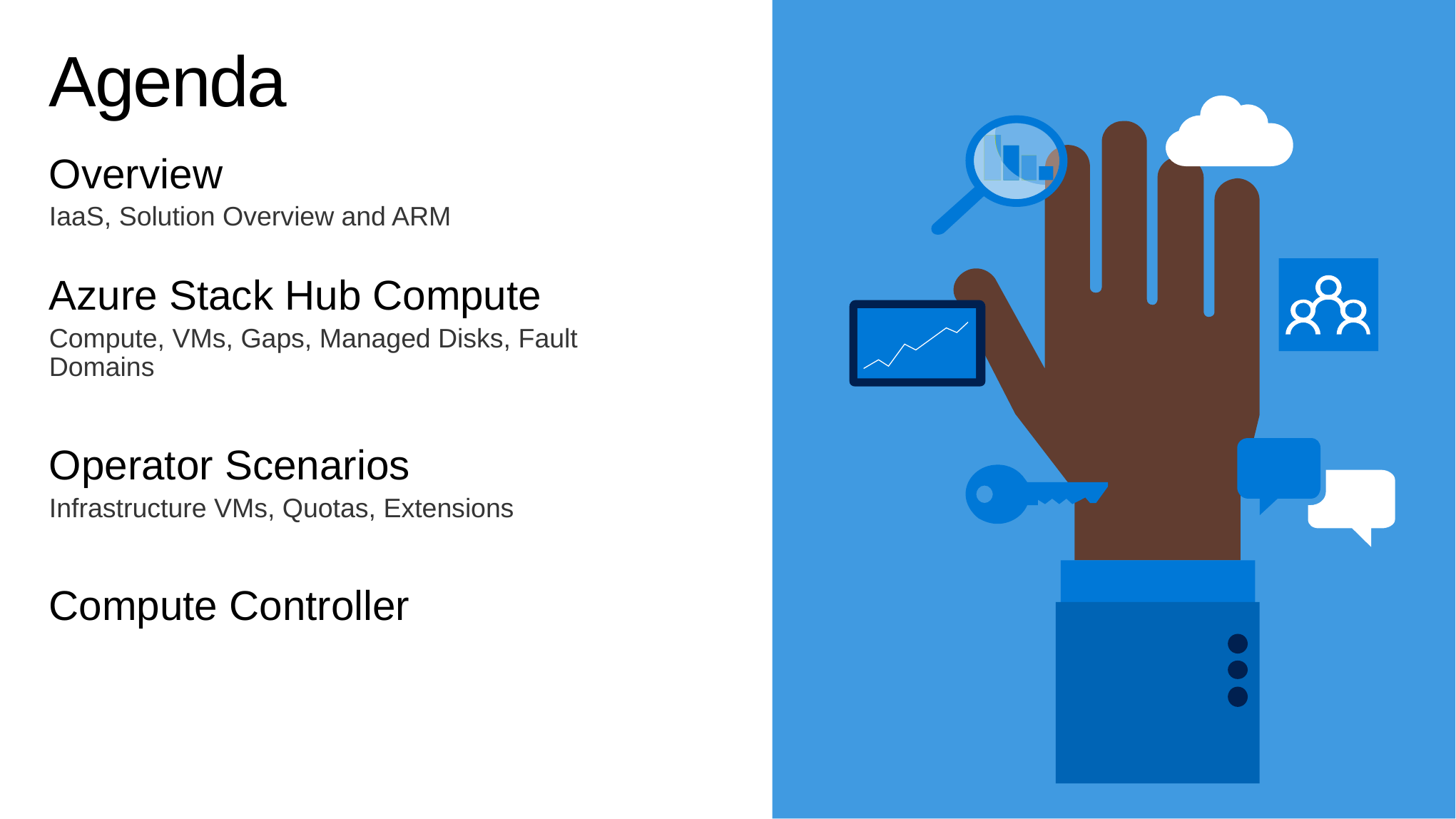

# Agenda
Overview
IaaS, Solution Overview and ARM

Azure Stack Hub Compute
Compute, VMs, Gaps, Managed Disks, Fault Domains

Operator Scenarios
Infrastructure VMs, Quotas, Extensions

Compute Controller